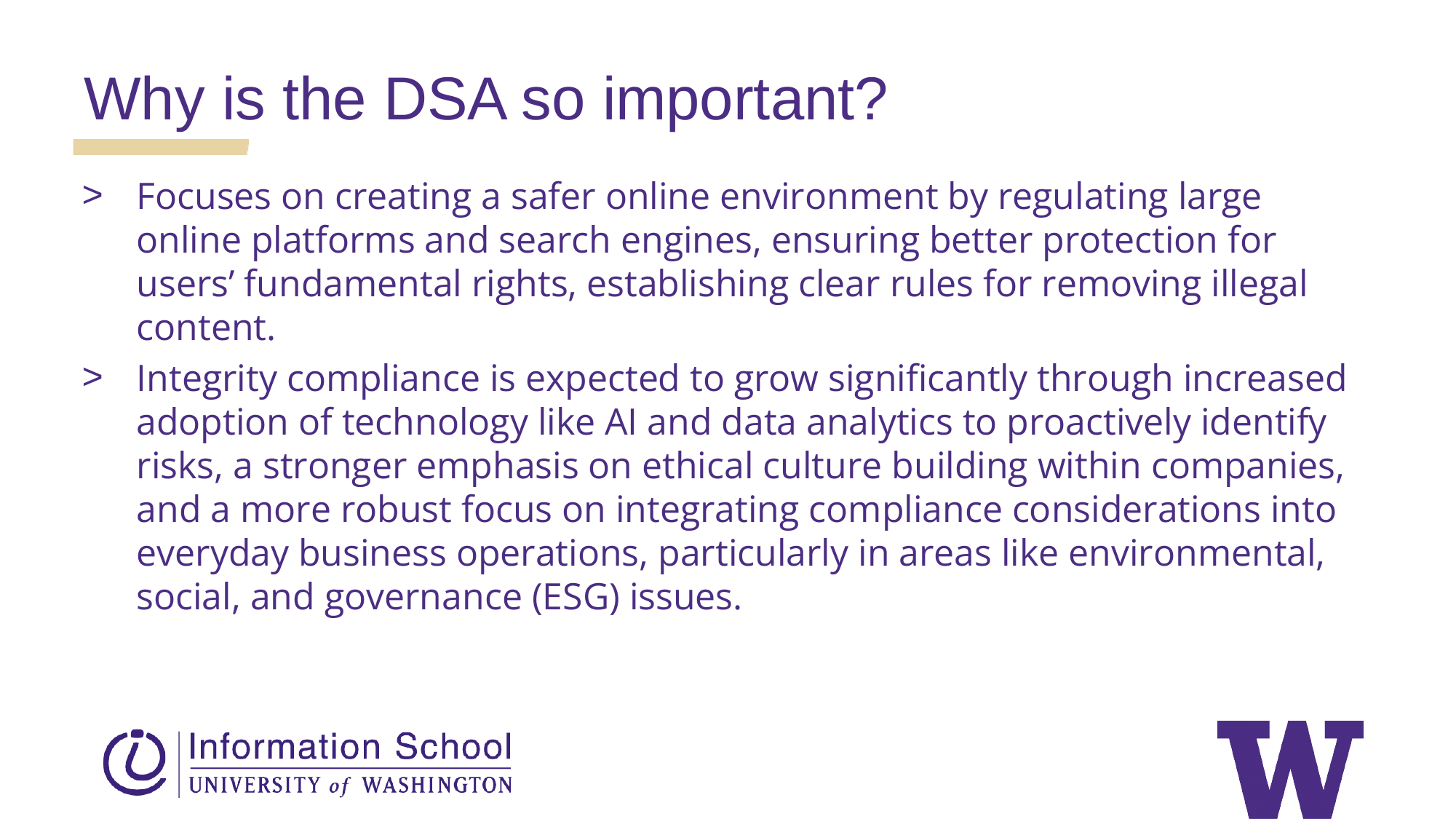

Why is the DSA so important?
Focuses on creating a safer online environment by regulating large online platforms and search engines, ensuring better protection for users’ fundamental rights, establishing clear rules for removing illegal content.
Integrity compliance is expected to grow significantly through increased adoption of technology like AI and data analytics to proactively identify risks, a stronger emphasis on ethical culture building within companies, and a more robust focus on integrating compliance considerations into everyday business operations, particularly in areas like environmental, social, and governance (ESG) issues.